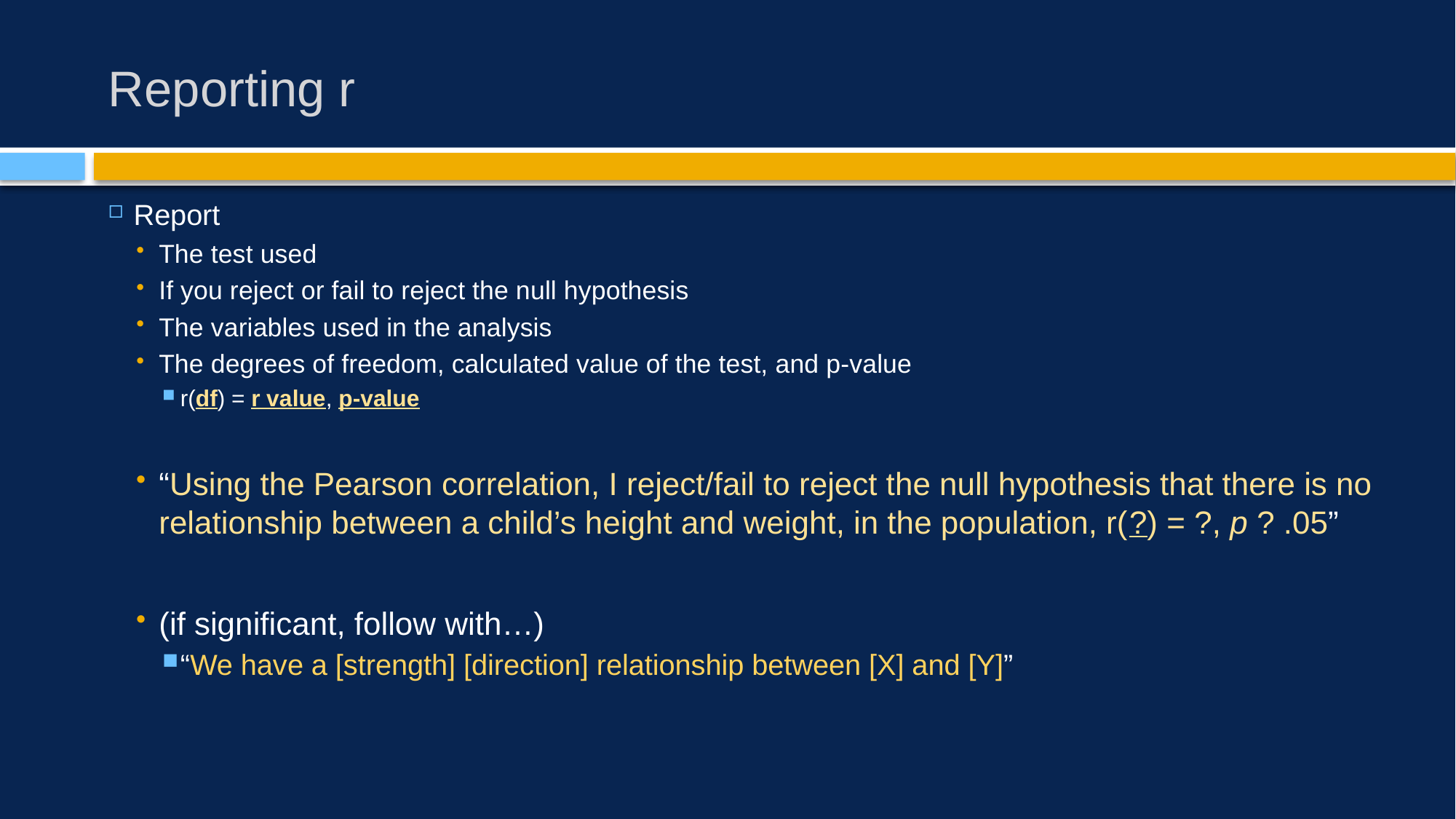

# Reporting r
Report
The test used
If you reject or fail to reject the null hypothesis
The variables used in the analysis
The degrees of freedom, calculated value of the test, and p-value
r(df) = r value, p-value

“Using the Pearson correlation, I reject/fail to reject the null hypothesis that there is no relationship between a child’s height and weight, in the population, r(?) = ?, p ? .05”

(if significant, follow with…)
“We have a [strength] [direction] relationship between [X] and [Y]”